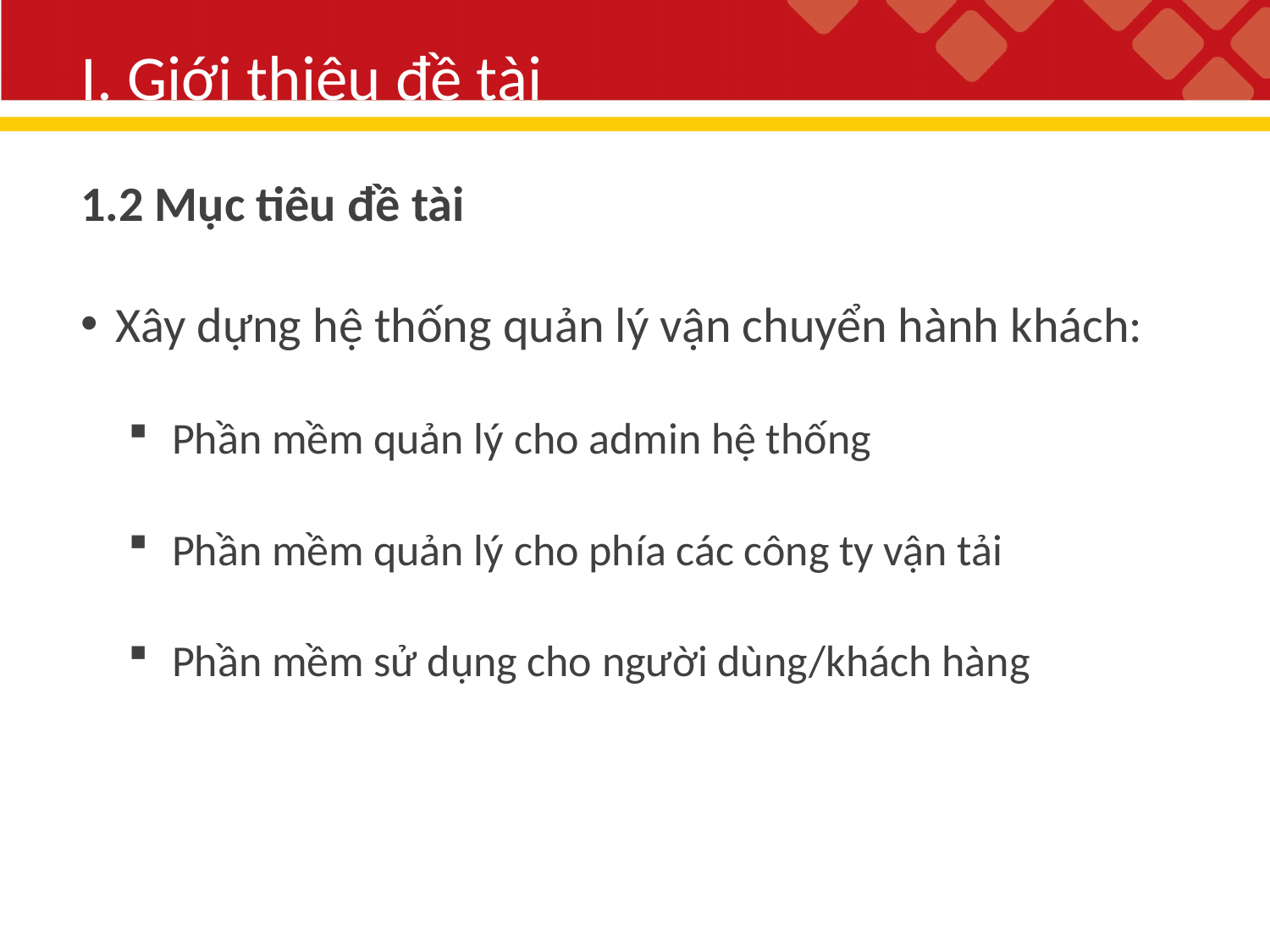

# I. Giới thiệu đề tài
1.2 Mục tiêu đề tài
 Xây dựng hệ thống quản lý vận chuyển hành khách:
  Phần mềm quản lý cho admin hệ thống
  Phần mềm quản lý cho phía các công ty vận tải
  Phần mềm sử dụng cho người dùng/khách hàng